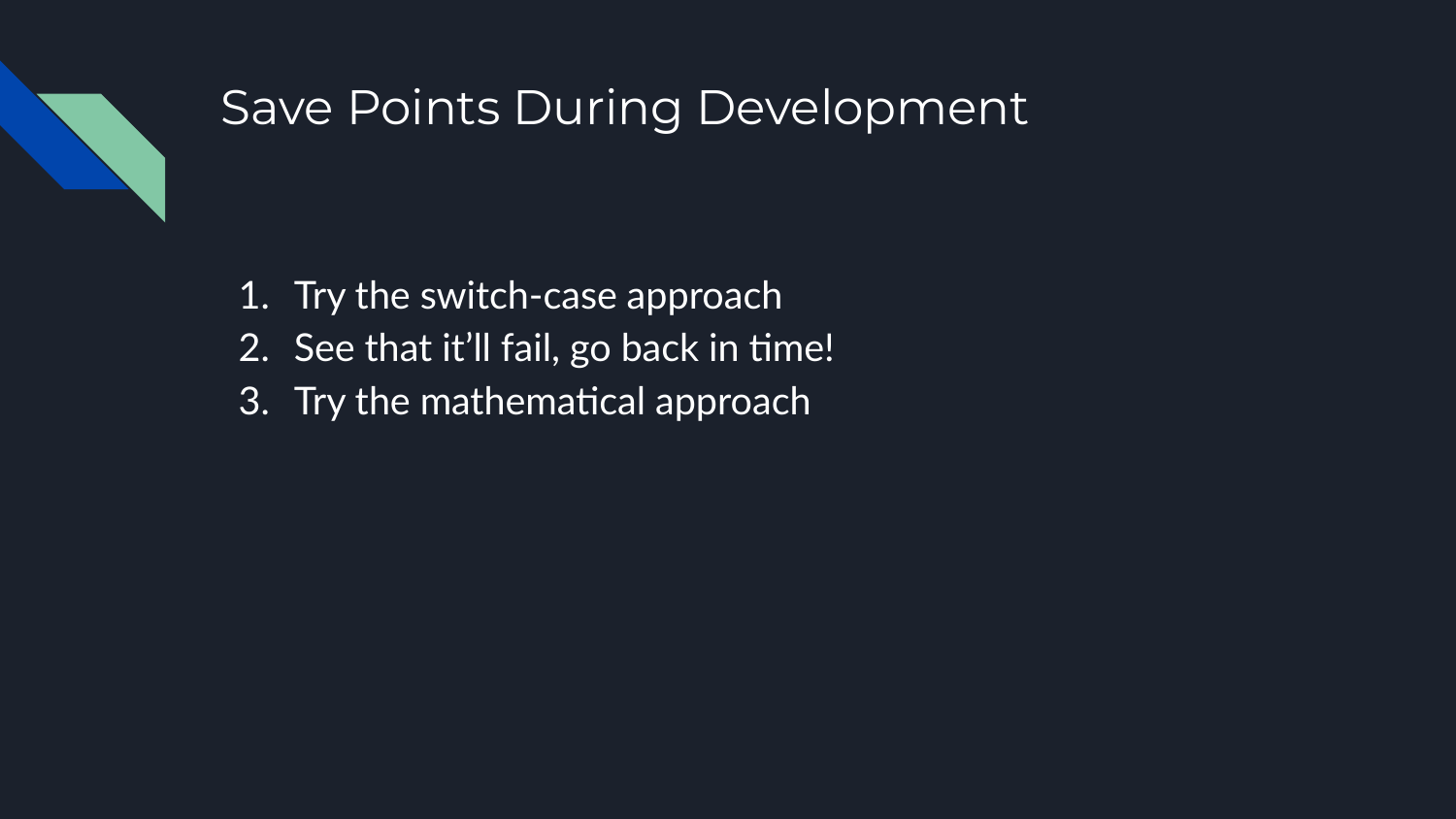

# Save Points During Development
Try the switch-case approach
See that it’ll fail, go back in time!
Try the mathematical approach